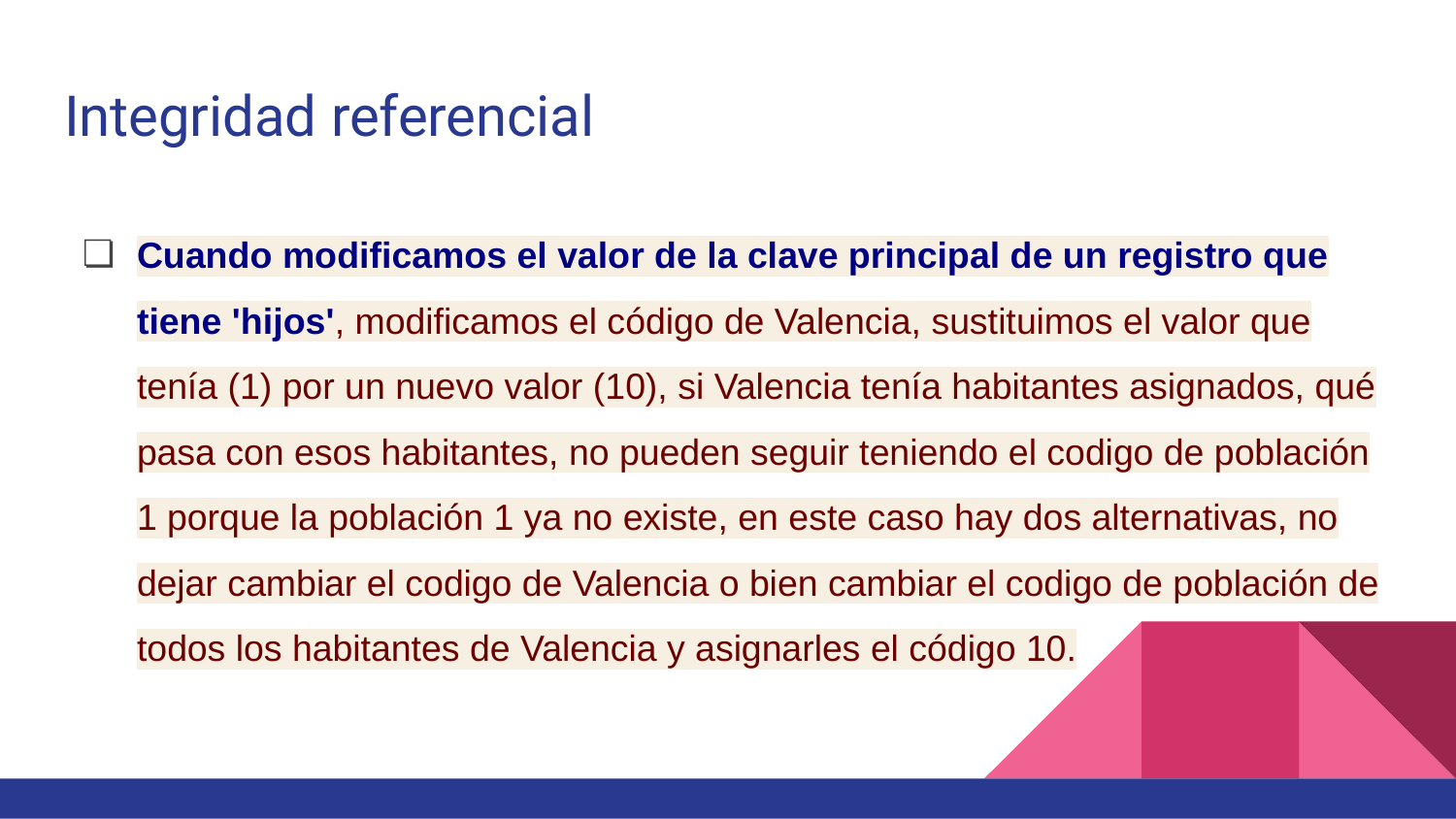

# Integridad referencial

Cuando modificamos el valor de la clave principal de un registro que tiene 'hijos', modificamos el código de Valencia, sustituimos el valor que tenía (1) por un nuevo valor (10), si Valencia tenía habitantes asignados, qué pasa con esos habitantes, no pueden seguir teniendo el codigo de población 1 porque la población 1 ya no existe, en este caso hay dos alternativas, no dejar cambiar el codigo de Valencia o bien cambiar el codigo de población de todos los habitantes de Valencia y asignarles el código 10.